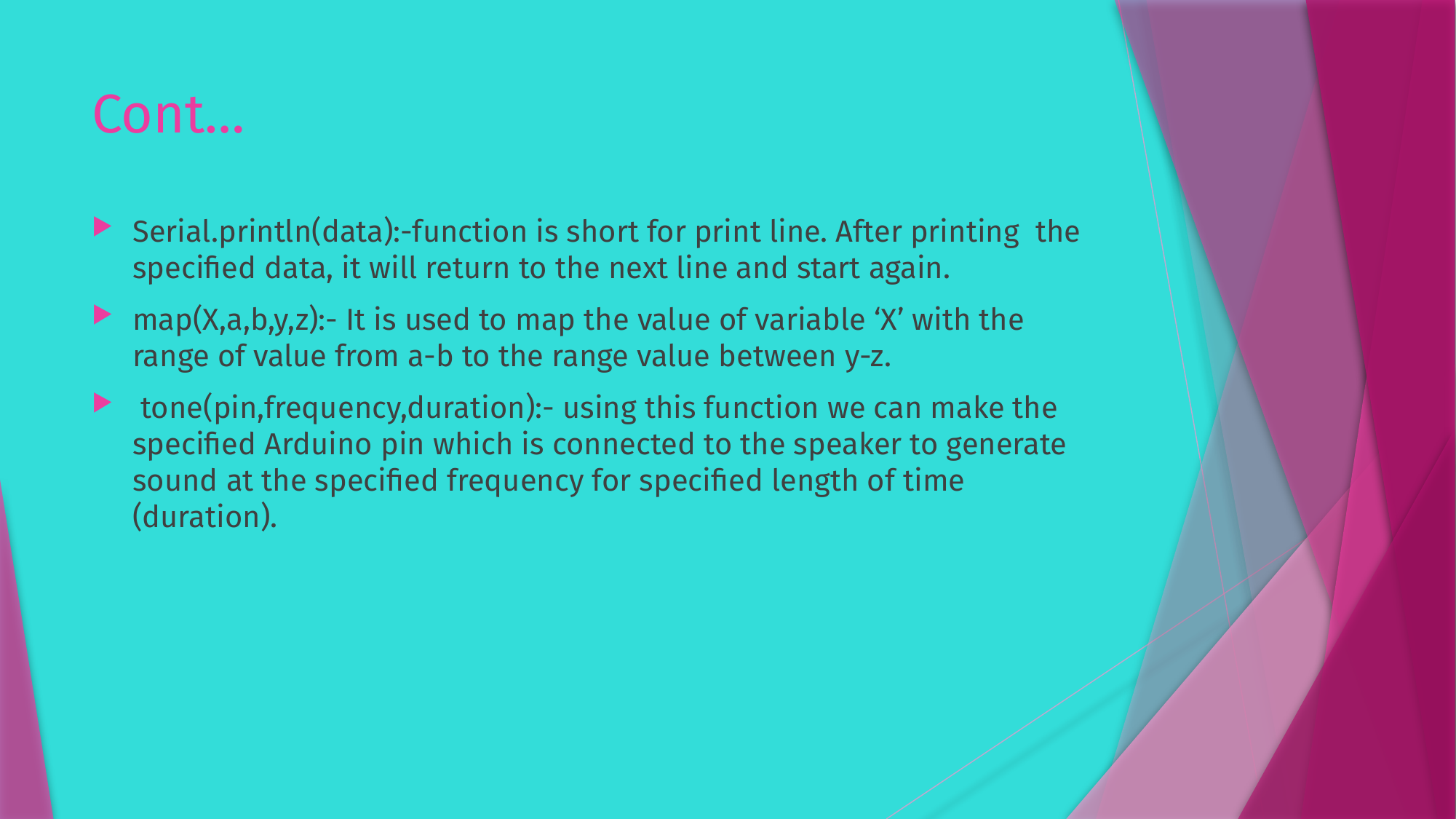

# Cont…
Serial.println(data):-function is short for print line. After printing  the specified data, it will return to the next line and start again.
map(X,a,b,y,z):- It is used to map the value of variable ‘X’ with the range of value from a-b to the range value between y-z.
 tone(pin,frequency,duration):- using this function we can make the specified Arduino pin which is connected to the speaker to generate sound at the specified frequency for specified length of time (duration).